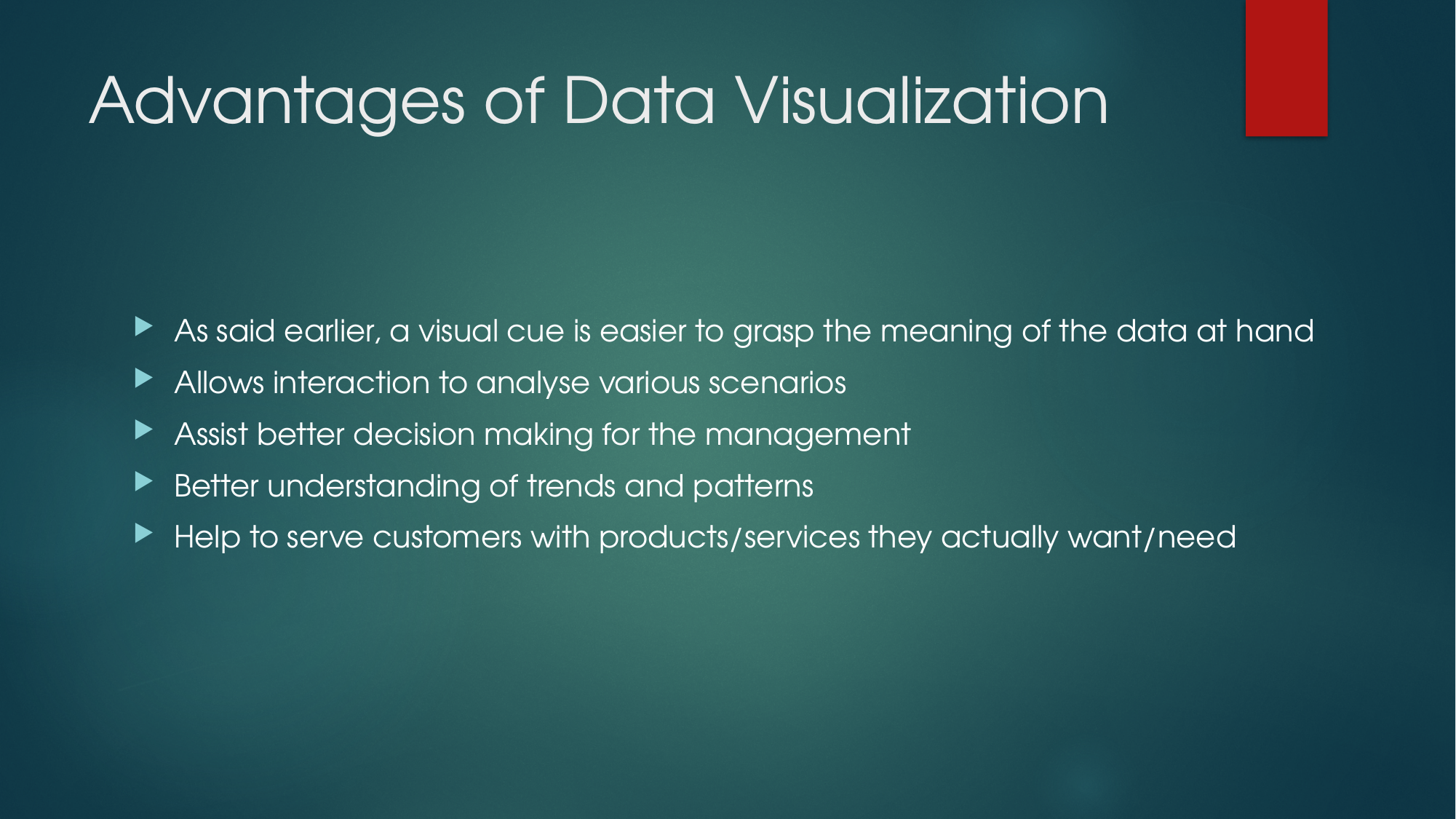

# Advantages of Data Visualization

As said earlier, a visual cue is easier to grasp the meaning of the data at hand
Allows interaction to analyse various scenarios
Assist better decision making for the management
Better understanding of trends and patterns
Help to serve customers with products/services they actually want/need